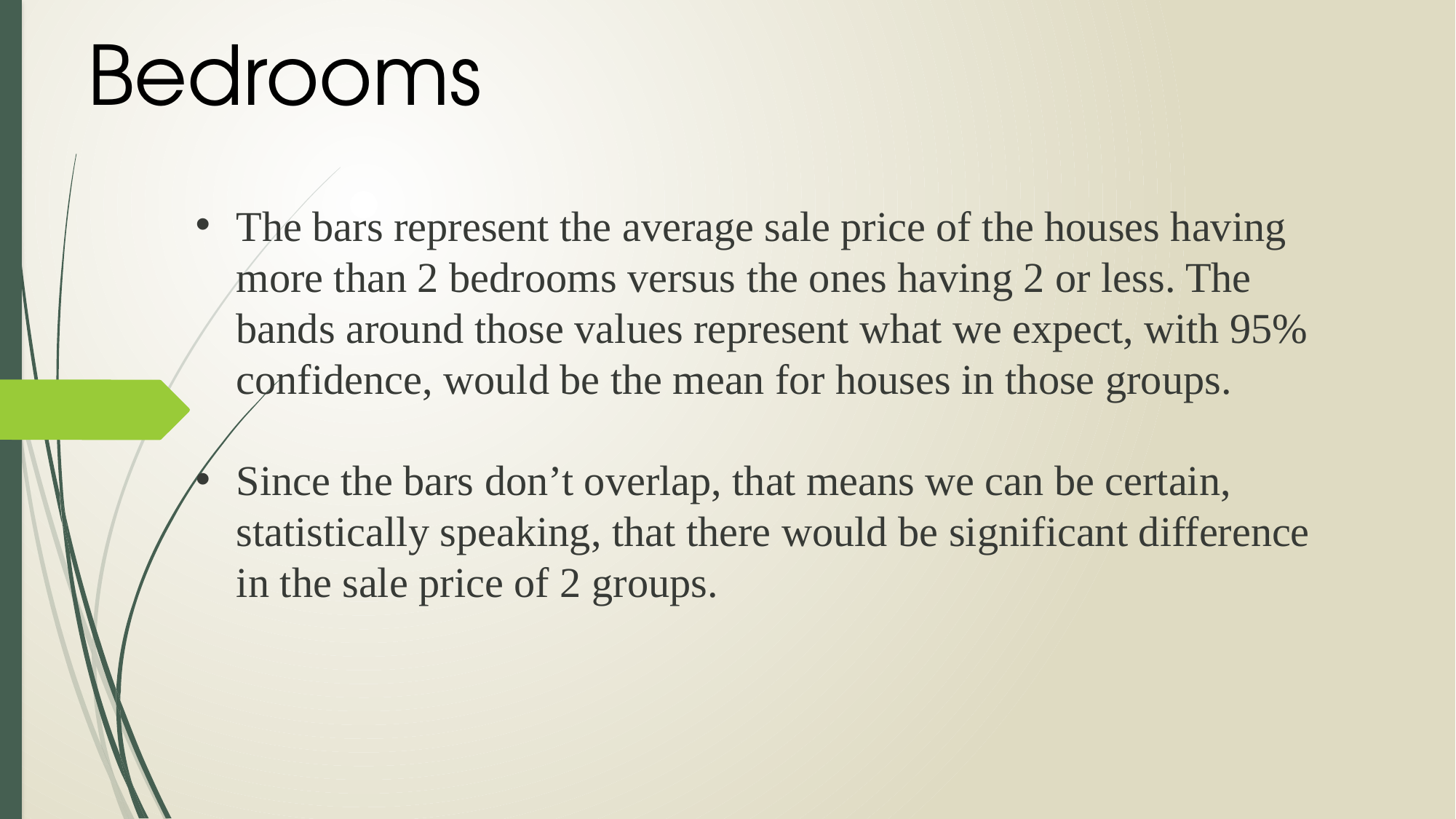

Bedrooms
The bars represent the average sale price of the houses having more than 2 bedrooms versus the ones having 2 or less. The bands around those values represent what we expect, with 95% confidence, would be the mean for houses in those groups.

Since the bars don’t overlap, that means we can be certain, statistically speaking, that there would be significant difference in the sale price of 2 groups.